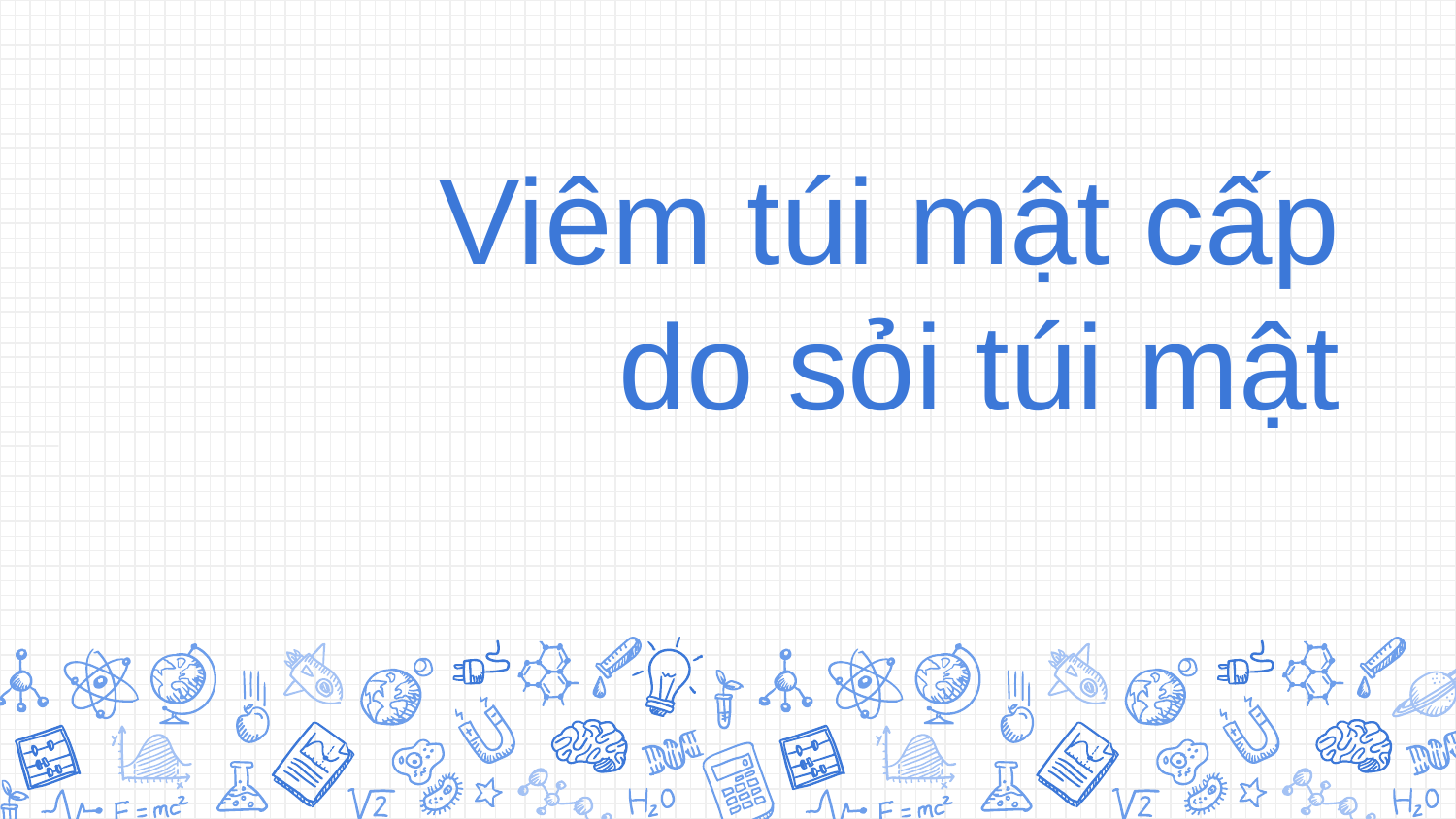

# Viêm túi mật cấp do sỏi túi mật